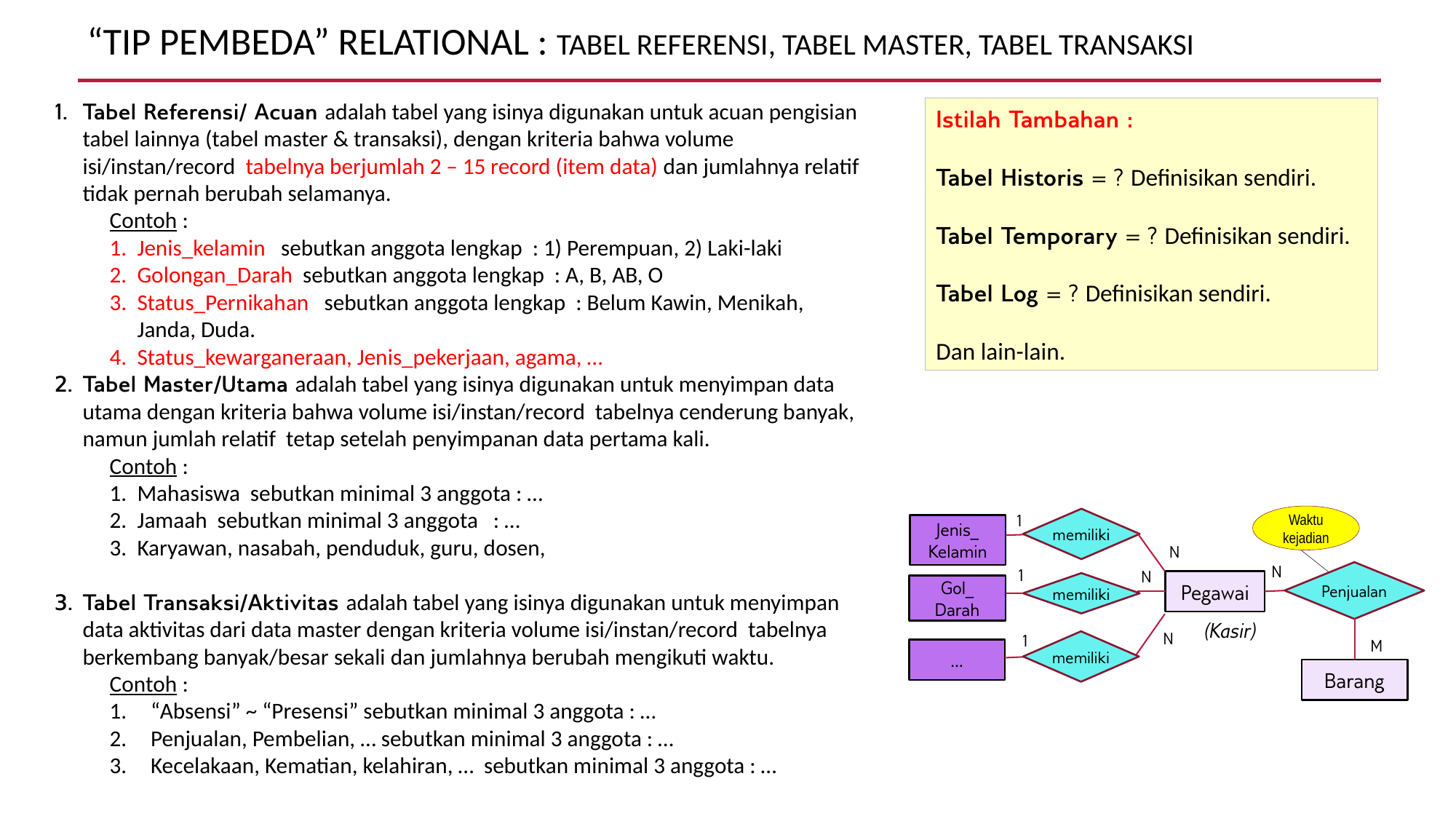

# “TIP PEMBEDA” RELATIONAL : TABEL REFERENSI, TABEL MASTER, TABEL TRANSAKSI
Tabel Referensi/ Acuan adalah tabel yang isinya digunakan untuk acuan pengisian tabel lainnya (tabel master & transaksi), dengan kriteria bahwa volume isi/instan/record  tabelnya berjumlah 2 – 15 record (item data) dan jumlahnya relatif tidak pernah berubah selamanya.
Contoh :
Jenis_kelamin   sebutkan anggota lengkap  : 1) Perempuan, 2) Laki-laki
Golongan_Darah  sebutkan anggota lengkap  : A, B, AB, O
Status_Pernikahan   sebutkan anggota lengkap  : Belum Kawin, Menikah, Janda, Duda.
Status_kewarganeraan, Jenis_pekerjaan, agama, …
Tabel Master/Utama adalah tabel yang isinya digunakan untuk menyimpan data utama dengan kriteria bahwa volume isi/instan/record  tabelnya cenderung banyak, namun jumlah relatif  tetap setelah penyimpanan data pertama kali.
Contoh :
Mahasiswa  sebutkan minimal 3 anggota : …
Jamaah  sebutkan minimal 3 anggota   : …
Karyawan, nasabah, penduduk, guru, dosen,

Tabel Transaksi/Aktivitas adalah tabel yang isinya digunakan untuk menyimpan data aktivitas dari data master dengan kriteria volume isi/instan/record  tabelnya berkembang banyak/besar sekali dan jumlahnya berubah mengikuti waktu.
Contoh :
“Absensi” ~ “Presensi” sebutkan minimal 3 anggota : …
Penjualan, Pembelian, … sebutkan minimal 3 anggota : …
Kecelakaan, Kematian, kelahiran, …  sebutkan minimal 3 anggota : …
Istilah Tambahan :

Tabel Historis = ? Definisikan sendiri.

Tabel Temporary = ? Definisikan sendiri.

Tabel Log = ? Definisikan sendiri.

Dan lain-lain.
1
Waktu kejadian
memiliki
Jenis_
Kelamin
N
N
1
N
Penjualan
Pegawai
memiliki
Gol_
Darah
(Kasir)
N
1
M
memiliki
…
Barang